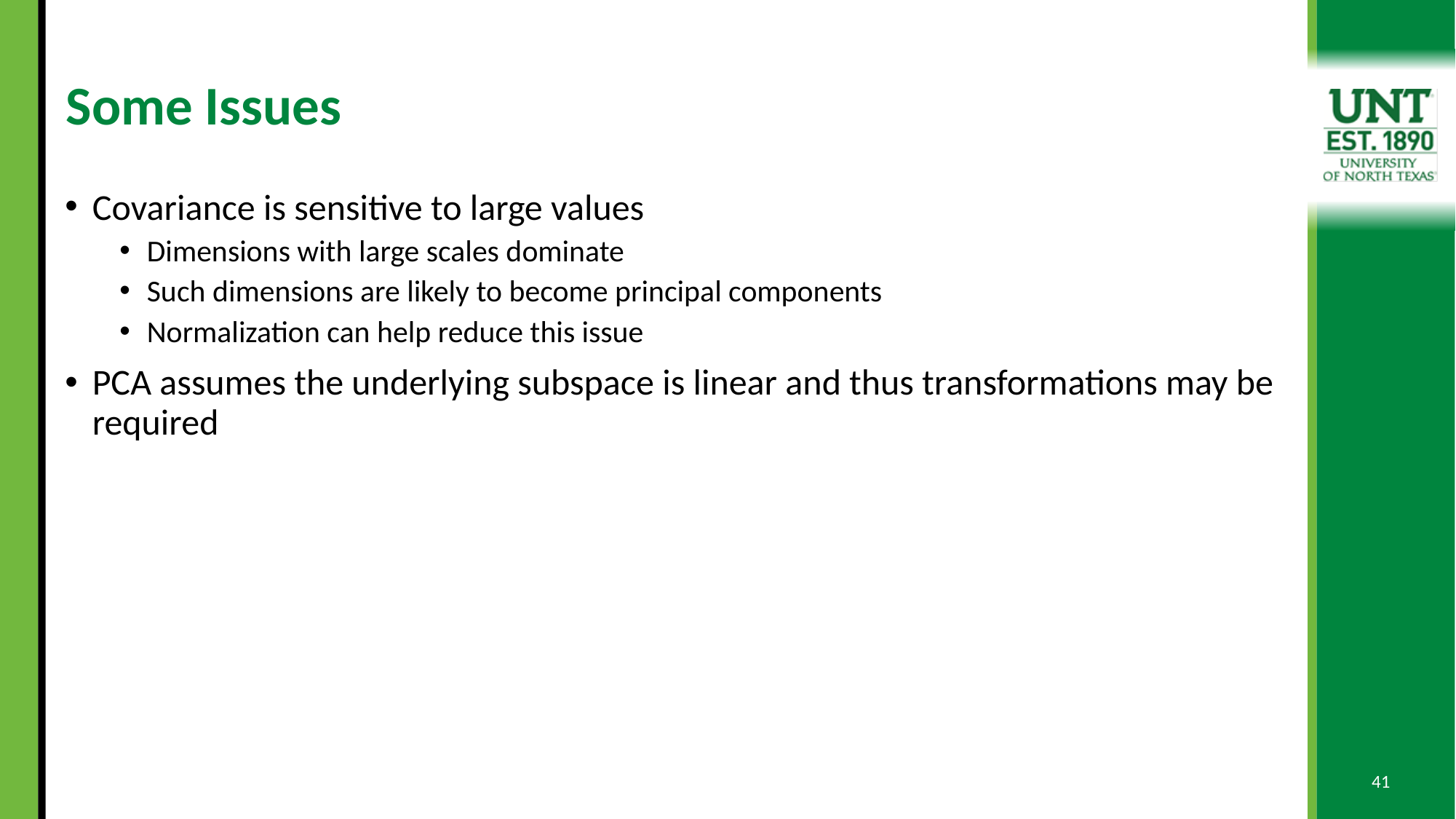

# Some Issues
Covariance is sensitive to large values
Dimensions with large scales dominate
Such dimensions are likely to become principal components
Normalization can help reduce this issue
PCA assumes the underlying subspace is linear and thus transformations may be required
41